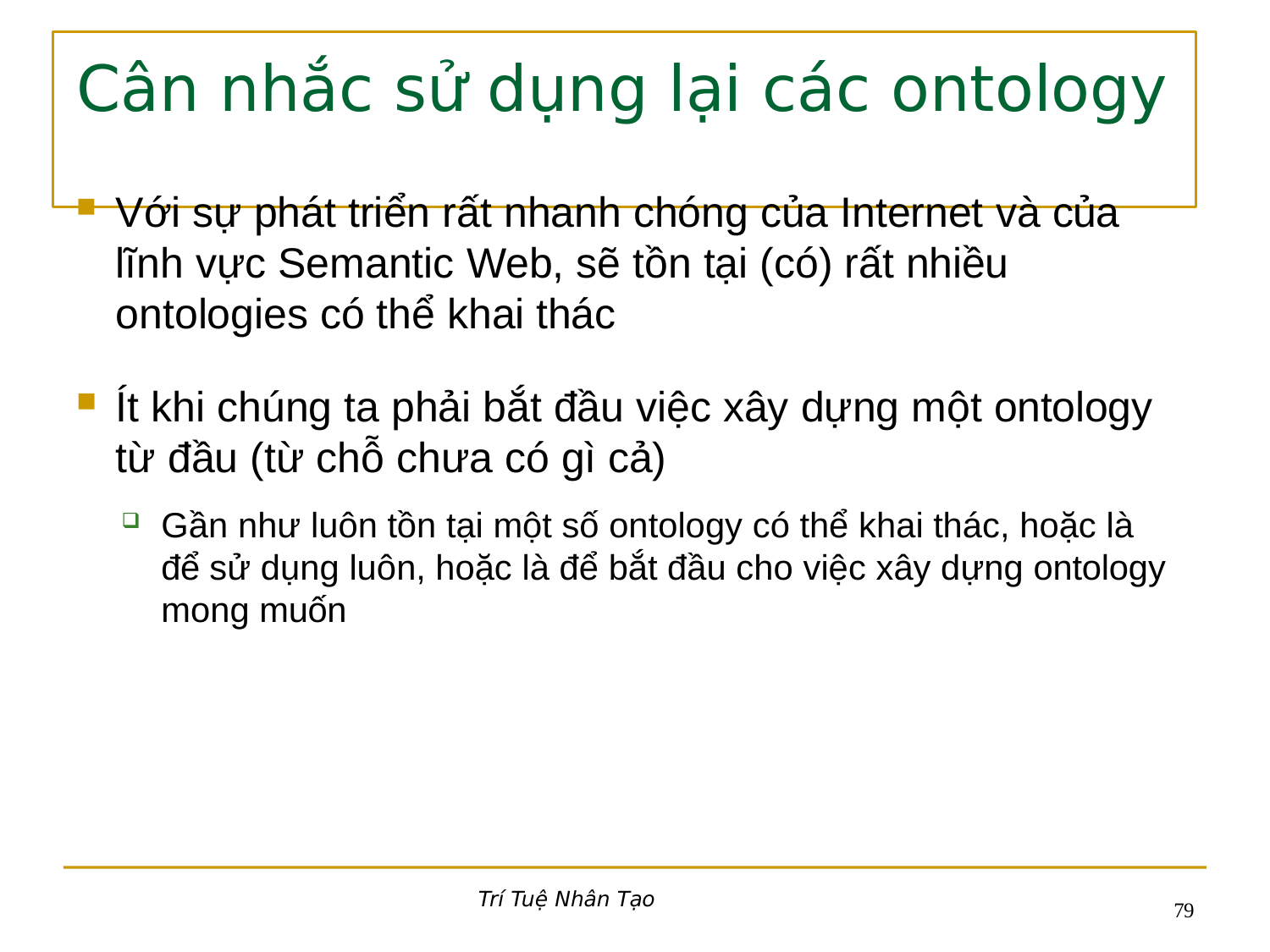

# Cân nhắc sử dụng lại các ontology
Với sự phát triển rất nhanh chóng của Internet và của lĩnh vực Semantic Web, sẽ tồn tại (có) rất nhiều ontologies có thể khai thác
Ít khi chúng ta phải bắt đầu việc xây dựng một ontology từ đầu (từ chỗ chưa có gì cả)
Gần như luôn tồn tại một số ontology có thể khai thác, hoặc là để sử dụng luôn, hoặc là để bắt đầu cho việc xây dựng ontology mong muốn

Trí Tuệ Nhân Tạo
79